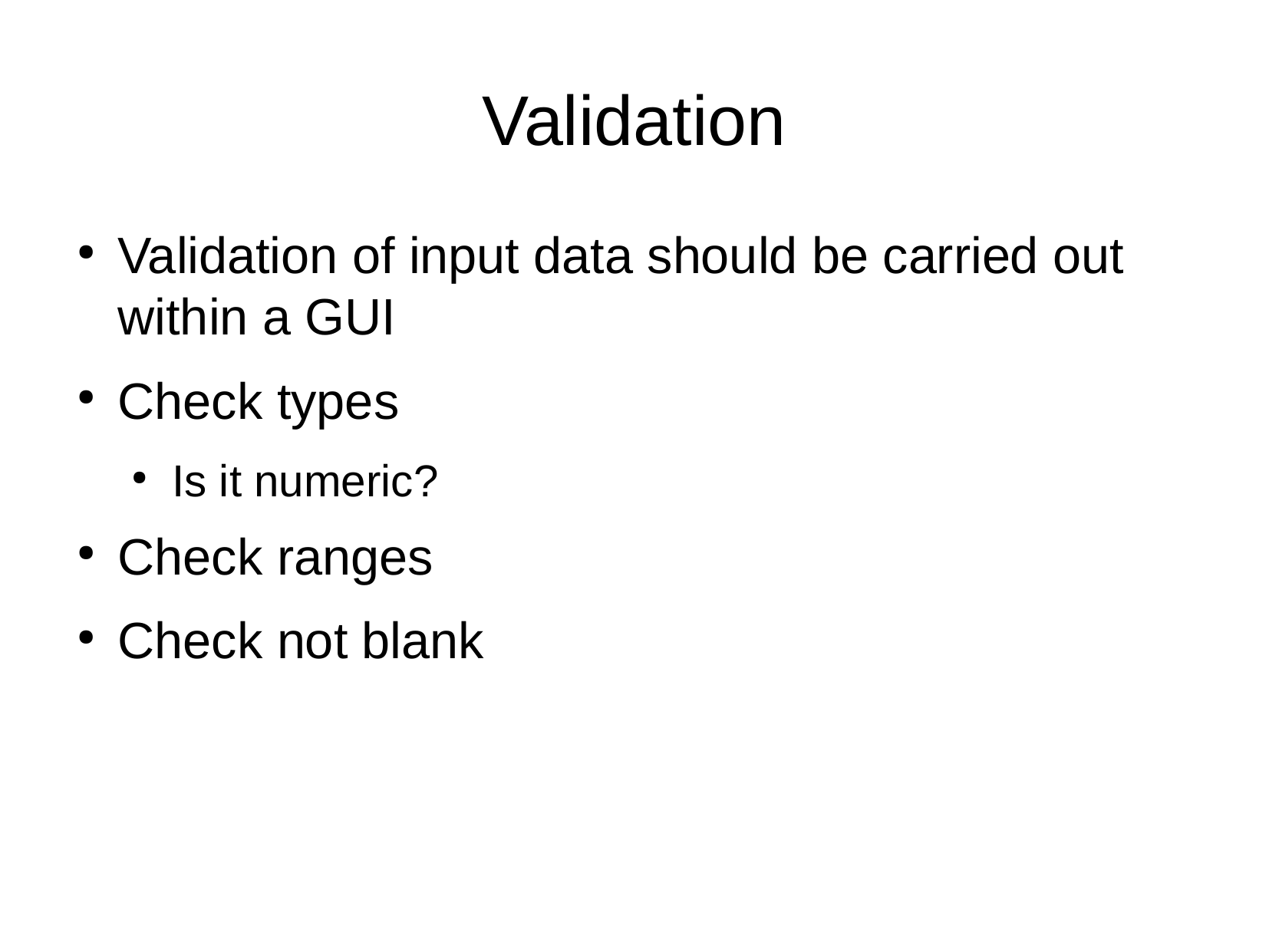

# Validation
Validation of input data should be carried out within a GUI
Check types
Is it numeric?
Check ranges
Check not blank